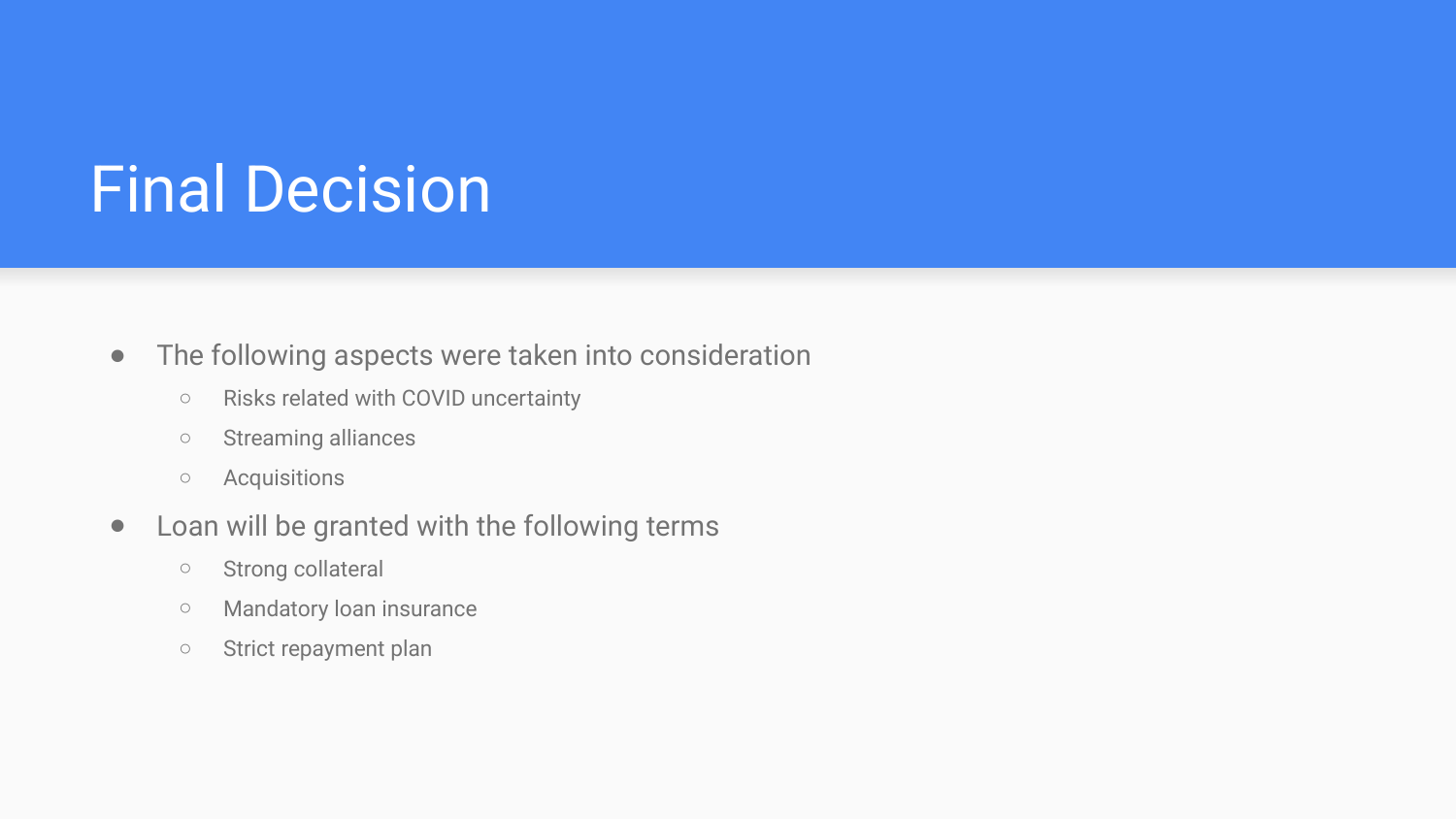

# Final Decision
The following aspects were taken into consideration
Risks related with COVID uncertainty
Streaming alliances
Acquisitions
Loan will be granted with the following terms
Strong collateral
Mandatory loan insurance
Strict repayment plan